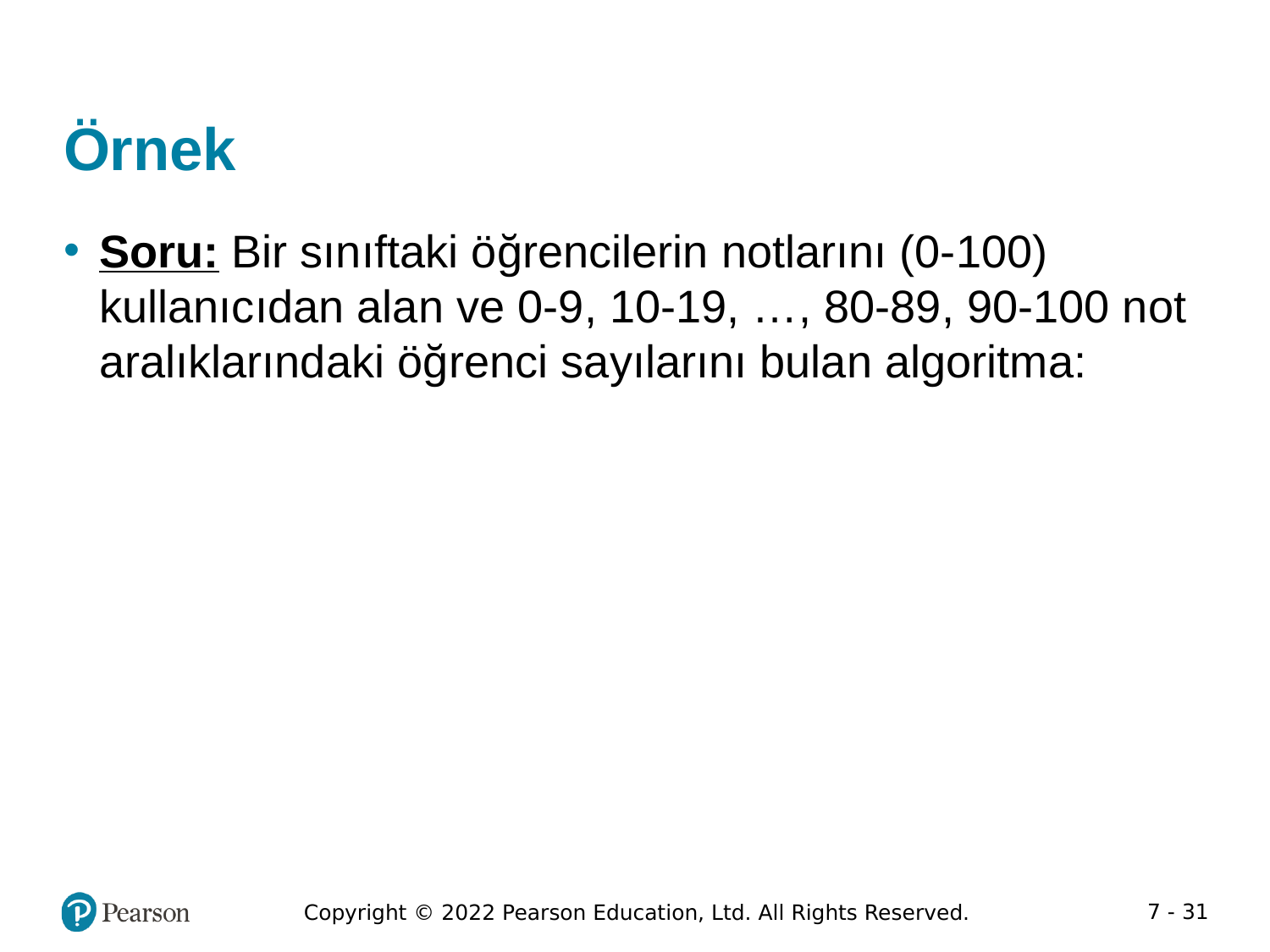

# Örnek
Soru: Bir sınıftaki öğrencilerin notlarını (0-100) kullanıcıdan alan ve 0-9, 10-19, …, 80-89, 90-100 not aralıklarındaki öğrenci sayılarını bulan algoritma: